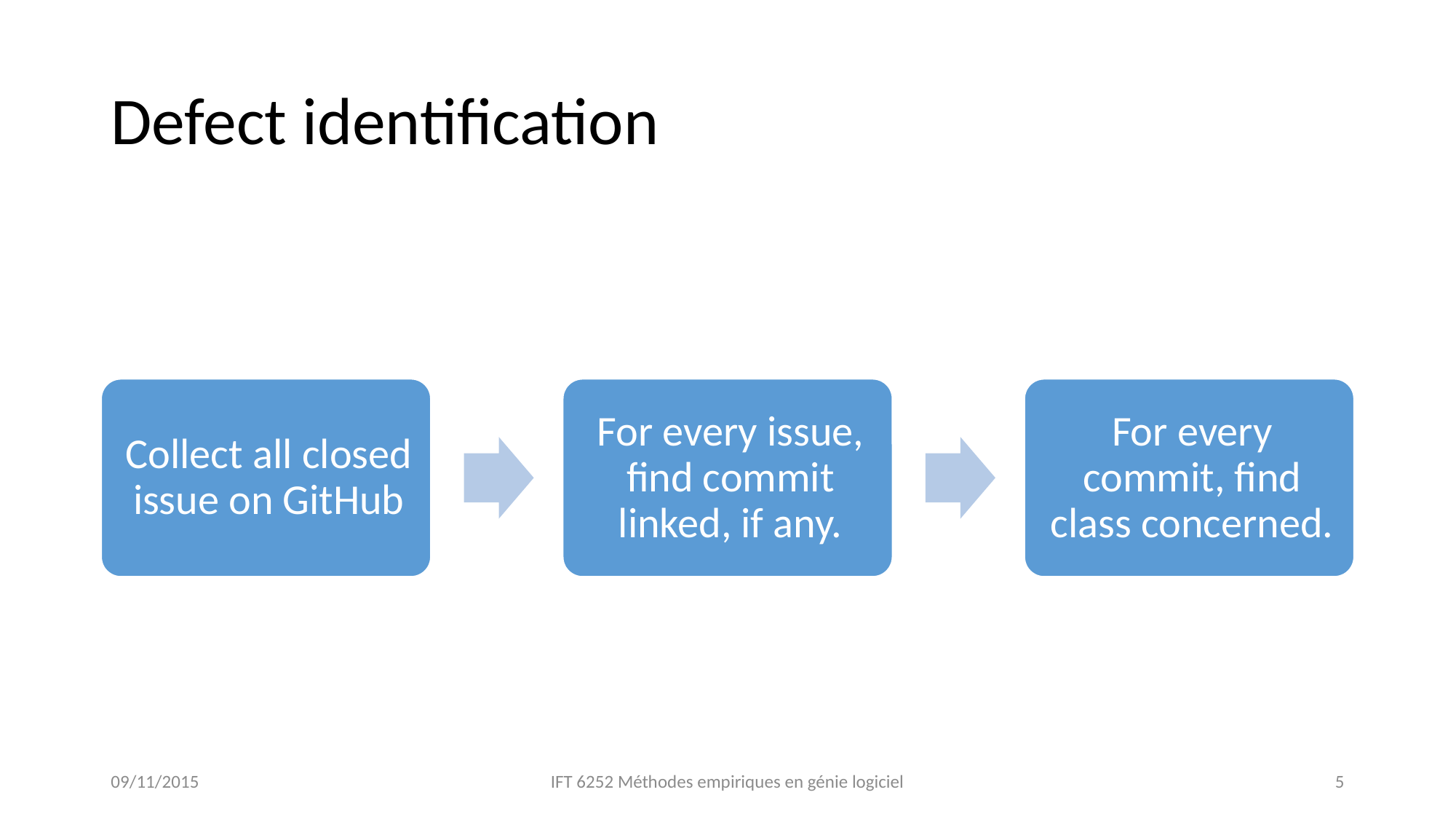

# Defect identification
Collect all closed issue on GitHub

For every issue, find commit linked, if any.

For every commit, find class concerned.
09/11/2015
IFT 6252 Méthodes empiriques en génie logiciel
5